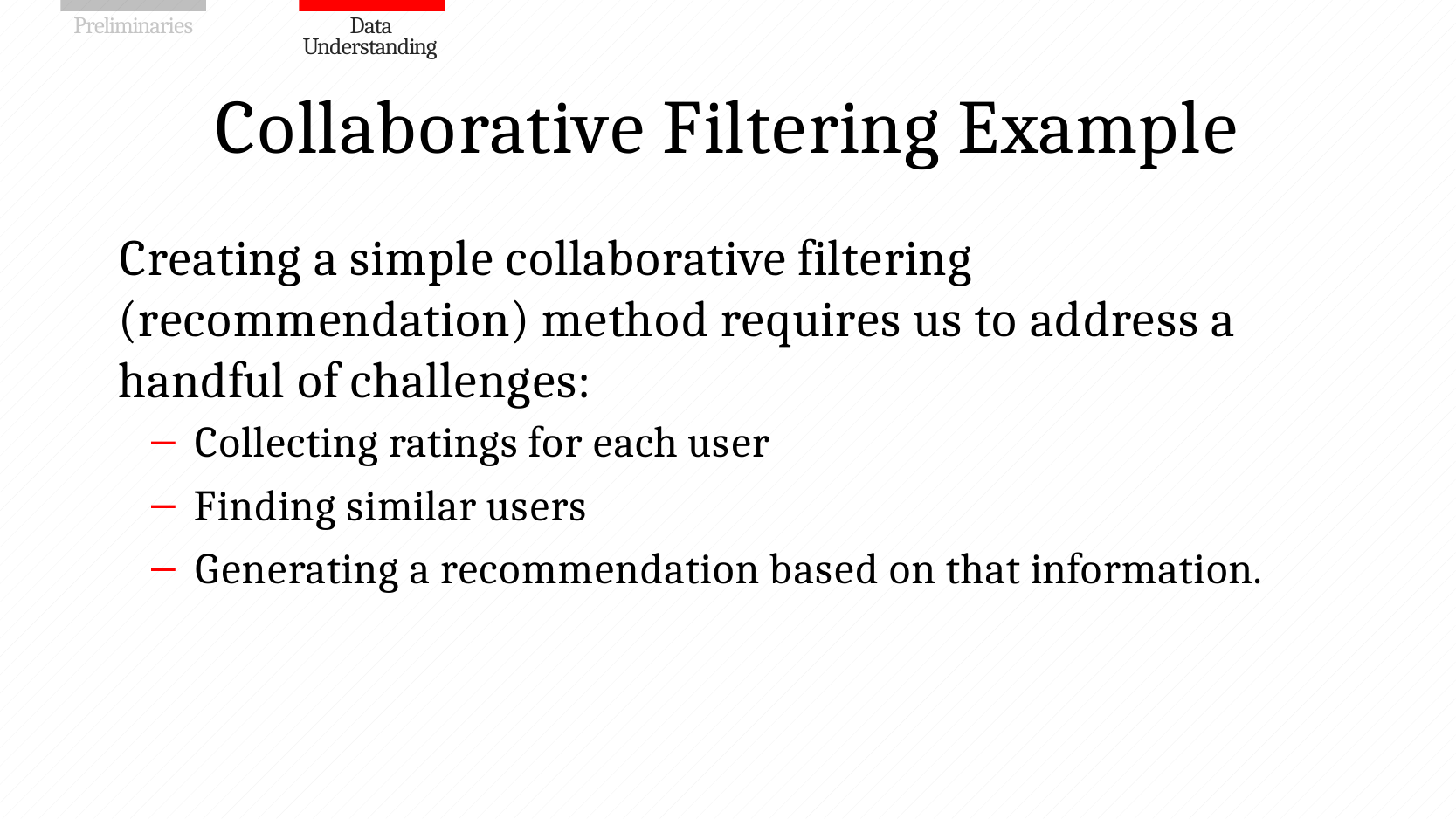

# Collaborative Filtering Example
Creating a simple collaborative filtering (recommendation) method requires us to address a handful of challenges:
 Collecting ratings for each user
 Finding similar users
 Generating a recommendation based on that information.